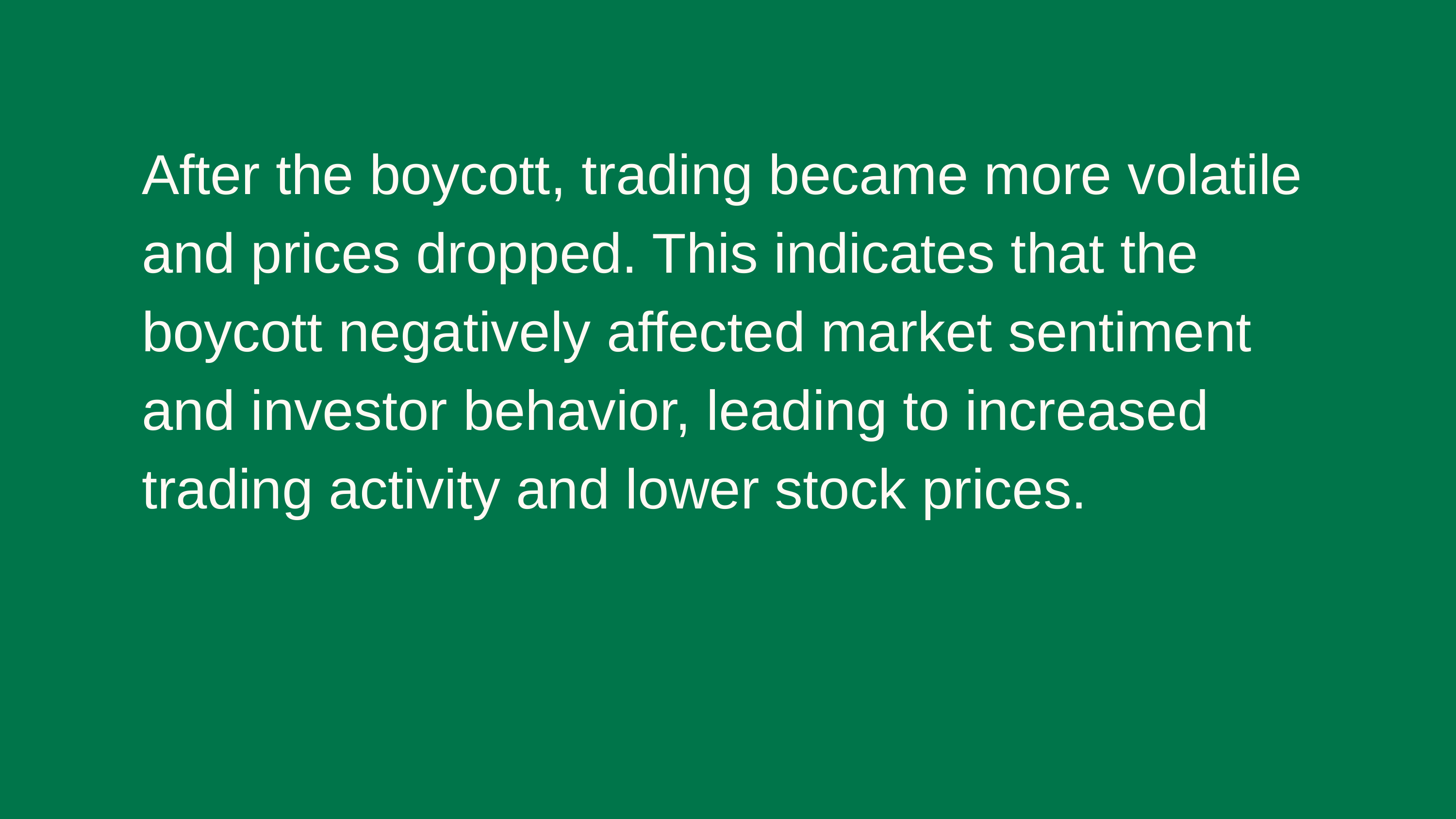

After the boycott, trading became more volatile and prices dropped. This indicates that the boycott negatively affected market sentiment and investor behavior, leading to increased trading activity and lower stock prices.